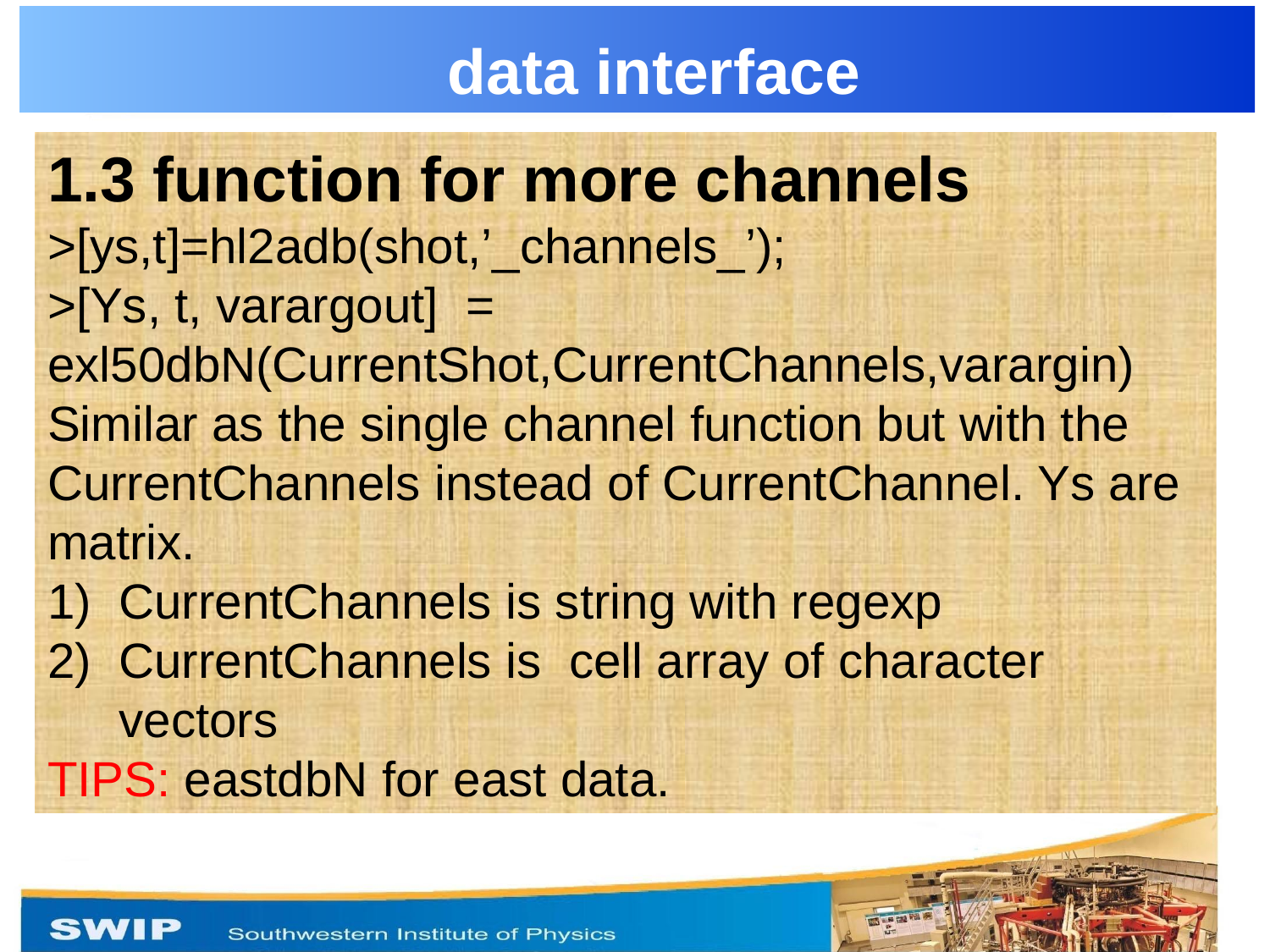

data interface
1.3 function for more channels
>[ys,t]=hl2adb(shot,’_channels_’);
>[Ys, t, varargout]  =
exl50dbN(CurrentShot,CurrentChannels,varargin)
Similar as the single channel function but with the CurrentChannels instead of CurrentChannel. Ys are matrix.
CurrentChannels is string with regexp
CurrentChannels is  cell array of character vectors
TIPS: eastdbN for east data.